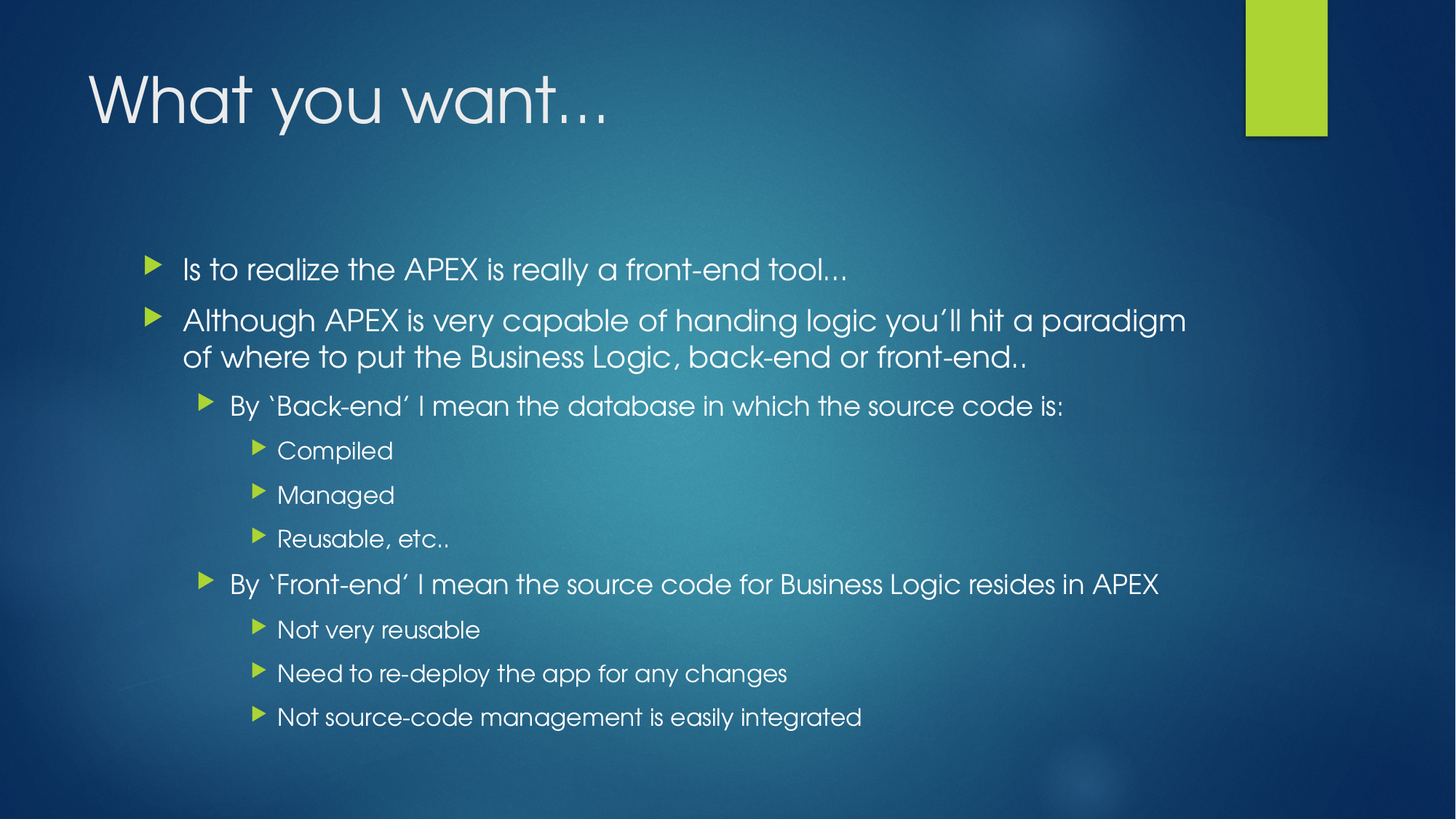

# What you want…
Is to realize the APEX is really a front-end tool…
Although APEX is very capable of handing logic you’ll hit a paradigm of where to put the Business Logic, back-end or front-end..
By ‘Back-end’ I mean the database in which the source code is:
Compiled
Managed
Reusable, etc..
By ‘Front-end’ I mean the source code for Business Logic resides in APEX
Not very reusable
Need to re-deploy the app for any changes
Not source-code management is easily integrated